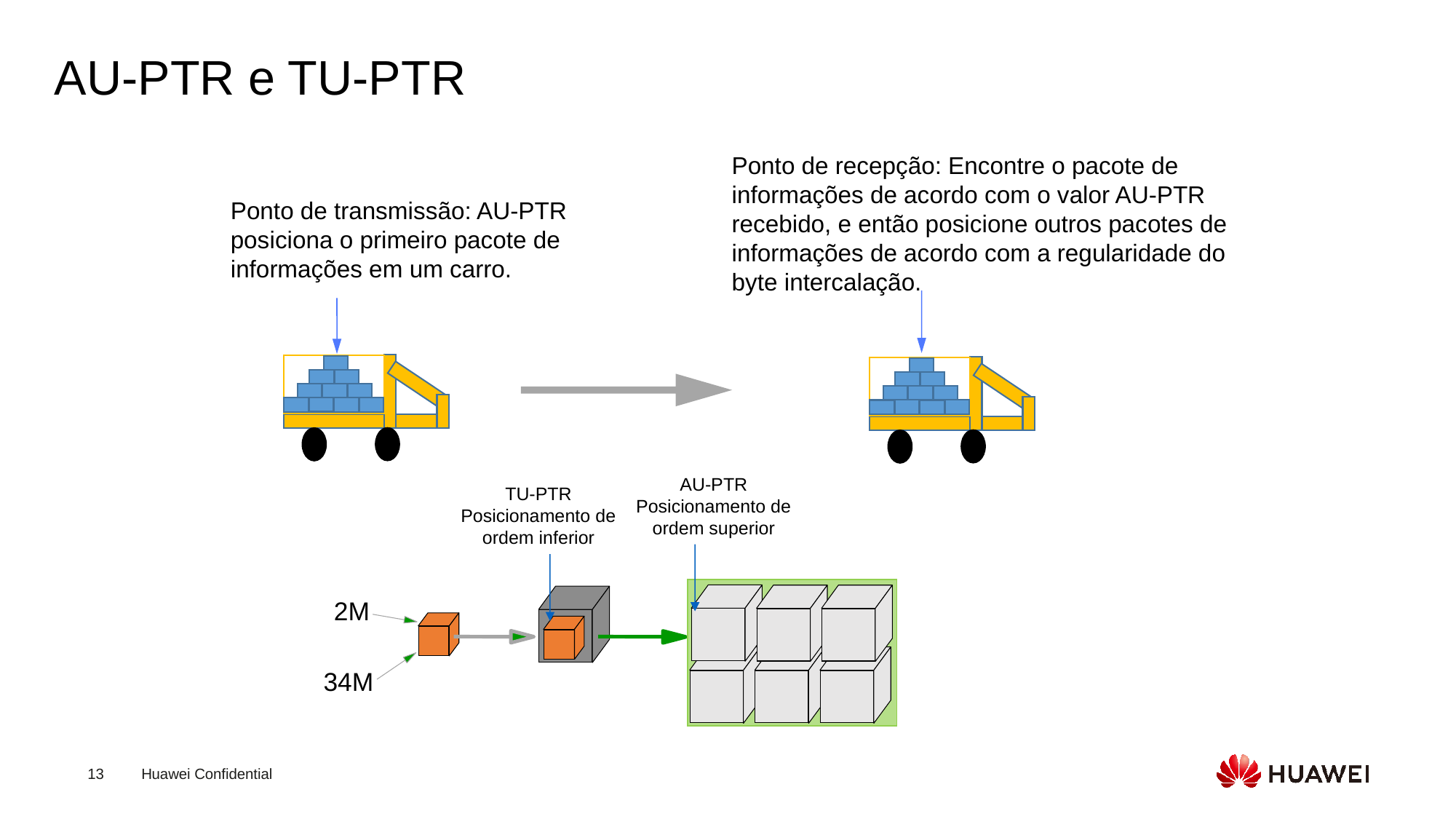

# AU-PTR e TU-PTR
Ponto de recepção: Encontre o pacote de informações de acordo com o valor AU-PTR recebido, e então posicione outros pacotes de informações de acordo com a regularidade do byte intercalação.
Ponto de transmissão: AU-PTR posiciona o primeiro pacote de informações em um carro.

AU-PTR
Posicionamento de ordem superior
TU-PTR
Posicionamento de ordem inferior

2M

34M